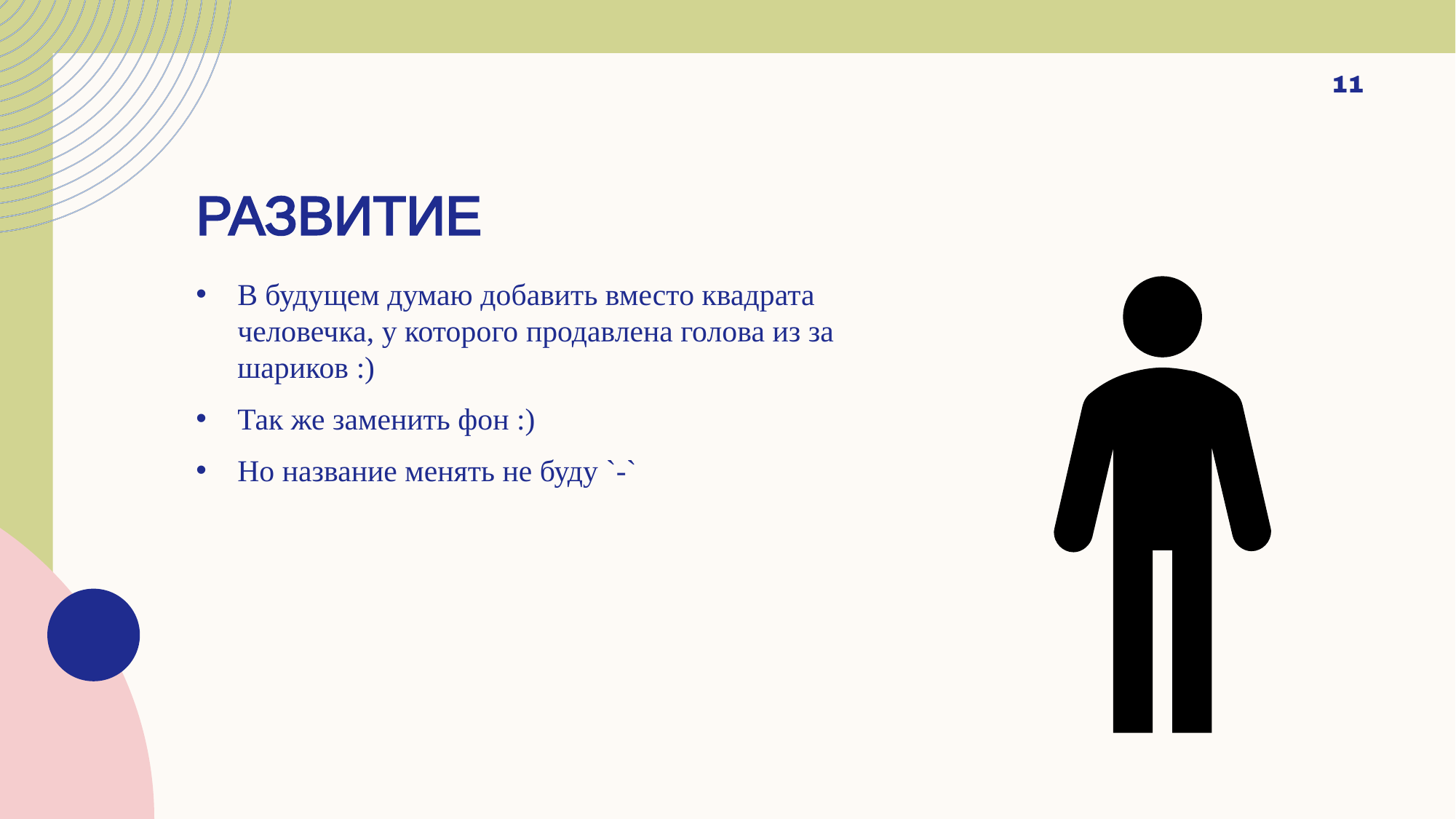

11
# развитие
В будущем думаю добавить вместо квадрата человечка, у которого продавлена голова из за шариков :)
Так же заменить фон :)
Но название менять не буду `-`